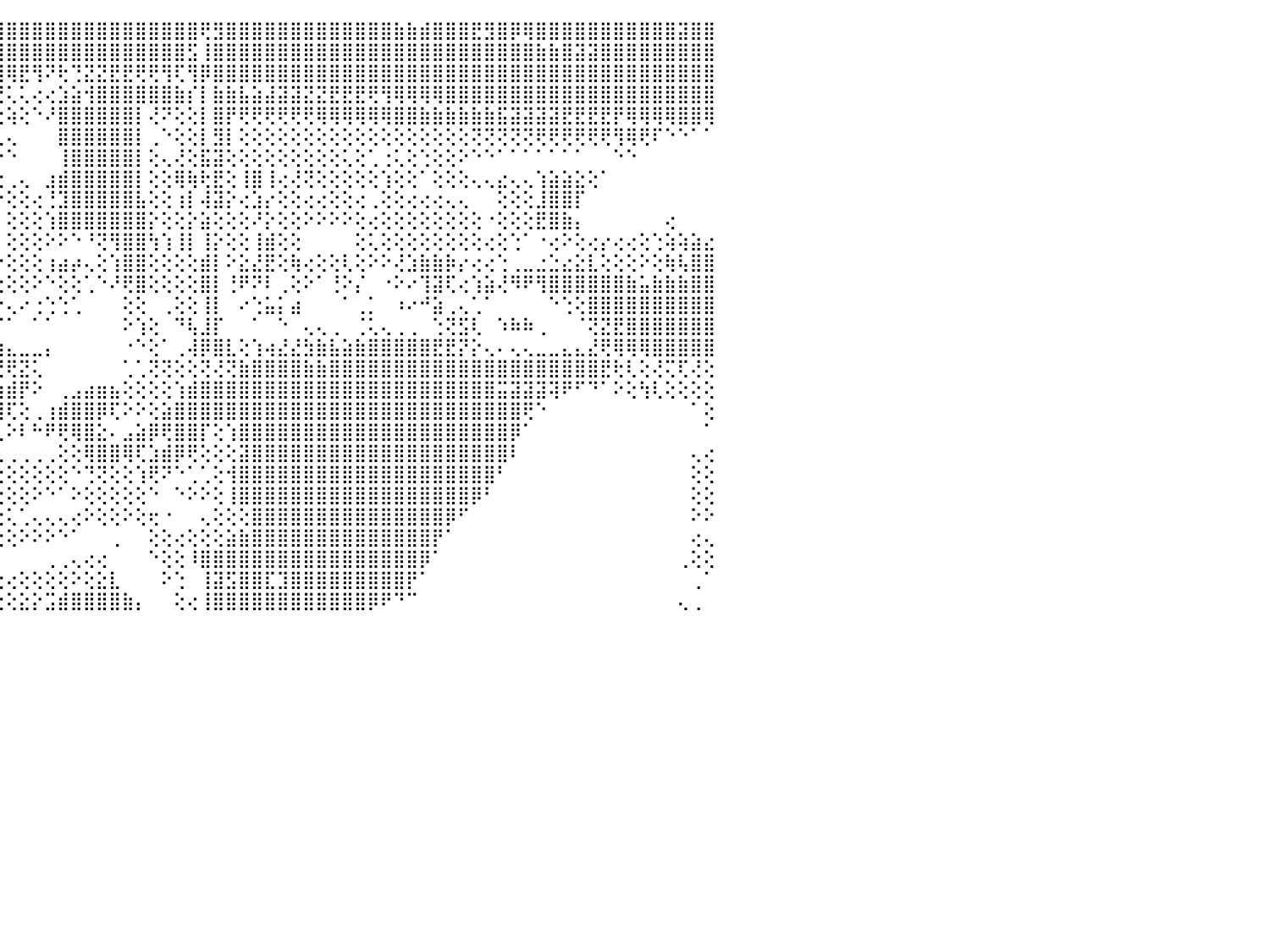

⢿⢕⠀⠀⠀⠀⠀⠀⠀⠀⠀⠀⠀⠀⠀⠀⠀⠀⢕⢀⢄⢕⢹⡕⢸⣧⢕⢕⢕⢸⡟⠑⣿⣿⡇⣡⡿⠗⠏⣝⣵⣷⣿⣿⣿⣿⣿⣿⣿⣿⣿⣿⣿⣿⣿⣿⣿⣿⣿⣿⢟⣻⣿⣿⣿⣿⣿⣿⣿⣿⣿⣿⣿⣿⣿⣷⣷⣾⣿⣿⣿⣟⣻⣿⡿⢿⣿⣿⣿⣿⣿⣿⣿⣿⣿⣿⣿⣽⣿⣿⠀
⠕⠀⠀⠀⠀⠀⠀⠀⠀⠀⠀⠀⠀⢀⢀⢄⢔⢔⣕⣕⣥⣵⡕⣿⢸⣿⢸⢕⢕⢸⣷⣔⣿⣿⣋⣹⣷⣾⣾⣿⣿⣿⣿⣿⣿⣿⣿⣿⣿⣿⣿⣿⣿⣿⣿⣿⣿⣿⣿⣫⢸⣿⣿⣿⣿⣿⣿⣿⣿⣿⣿⣿⣿⣿⣿⣿⣿⣿⣿⣿⣿⣿⣿⣿⣿⣿⣷⣷⣿⣽⣽⣿⣿⣿⣿⣿⣿⣿⣿⣿⠀
⠀⠀⠀⠀⠀⠀⠀⠀⢀⢄⢔⢔⢕⢱⣷⣿⣿⣿⣿⢿⢿⣿⣿⣯⢙⣿⣸⡰⢼⢺⣯⣵⣿⣿⣿⣿⣿⣿⣿⣿⣿⣿⣿⣿⣿⢿⣟⢻⠝⢗⢙⣝⣝⣟⣟⢟⢟⢻⢏⢻⡿⣿⣿⣿⣿⣿⣿⣿⣿⣿⣿⣿⣿⣿⣿⣿⣿⣿⣿⣿⣿⣿⣿⣿⣿⣿⣿⣿⣿⣿⣿⣿⣿⣿⣿⣿⣿⣿⣿⣿⠀
⠀⠀⠀⠀⠀⠀⠀⢔⢕⢕⢕⢕⣱⣾⣿⣿⣿⢏⢕⢱⣵⣵⣾⡕⢵⣽⣵⣵⣾⣿⣿⣿⣿⣿⣿⣿⣿⣿⣿⢿⣟⢿⠟⢗⢘⢅⢅⢔⢔⣱⣵⢺⣿⣿⣿⣿⣿⣿⣷⡎⡇⣷⣷⣧⣵⣼⣽⣽⣝⣝⣟⣟⣟⢟⢻⢿⢿⢿⢿⣿⣿⣿⣿⣿⣿⣿⣿⣿⣿⣿⣿⣿⣿⣿⣿⣿⣿⣿⣿⣿⠀
⠀⠀⠀⠀⠀⠀⠀⠕⠑⠕⢕⢕⢙⣟⣻⣯⣝⡕⢕⢕⢜⢹⡿⢿⣜⢻⡿⣿⣿⣿⣿⣿⣿⢿⡟⢏⠝⢑⢕⢅⢕⢔⢕⢕⢕⢵⢕⠑⠜⣿⣿⣿⣿⣿⣿⡇⢜⠝⢕⢕⡇⣿⡟⢟⢟⢟⢟⢟⢟⢿⢿⢿⢿⢿⢿⣿⣿⣷⣷⣷⣷⣷⣷⣯⣽⣽⣽⣽⣟⣟⣟⣟⡟⢿⢿⢿⢿⣿⣿⢿⠀
⡆⠀⠀⠀⢠⢔⢗⢕⢕⡕⢕⢕⢹⣿⣿⣿⣿⣿⣿⣿⣷⣻⣷⢷⣿⣿⣵⡿⢟⠿⢟⢃⢕⢕⢕⢕⢕⠕⢕⢕⢕⢕⢕⢕⢄⢄⠀⠀⠀⣿⣿⣿⣿⣿⣿⡇⢀⠑⢕⢕⡇⣻⡇⢕⢕⢕⢕⢕⢕⢕⢕⢕⢕⢕⢕⢕⢕⢕⢕⢕⢕⢝⢝⢝⢝⢝⢟⢟⢟⢟⢟⢟⢻⢿⢟⠏⠑⠑⠁⠁⠀
⣷⡄⠀⠀⢔⢕⡕⢕⢜⣿⣿⣿⣿⣿⣿⣿⣿⣿⡿⣿⣿⣿⡇⢸⢟⢝⡕⢔⢔⢕⢕⢕⢕⢕⢕⢅⢅⢕⢕⠑⠑⠑⠑⠑⠑⠑⠀⠀⠀⢸⣿⣿⣿⣿⣿⡇⢕⢄⢜⢕⣯⣽⢕⢕⢕⢕⢕⢕⢕⢕⢕⢅⢕⢁⢐⢅⢕⢑⢕⢕⠕⠑⠑⠁⠁⠁⠁⠁⠁⠁⠀⠀⠑⠑⠀⠀⠀⠀⠀⠀⠀
⢝⢿⢵⢄⠀⠕⢕⣱⣷⣼⣿⣿⣿⣿⣿⣿⡏⢕⢕⢔⢝⢻⣿⣷⣷⣾⢇⠕⠕⠕⠑⠑⢕⢵⣕⡕⢕⢁⠀⠀⠀⢀⢀⠀⢕⢀⢄⠀⣰⣾⣿⣿⣿⣿⣿⡇⢕⢕⢿⢷⢗⣟⢕⢸⣿⢸⢔⢜⢝⢕⢕⢕⢕⢕⢱⢕⢕⠁⢕⢕⢕⢄⢄⣔⢄⢄⢱⣵⣵⣕⢕⠁⠀⠀⠀⠀⠀⠀⠀⠀⠀
⢕⢕⡕⢕⢔⢀⠁⠜⢟⢟⢏⢹⣿⣿⣿⣿⢇⢕⢕⢕⢕⢕⢕⢝⢹⢵⠵⠀⠀⠀⢄⣄⡅⢽⣿⣿⣵⢕⢔⠔⠀⠕⠱⠔⠕⢕⢕⢔⢘⣹⣿⣿⣿⣿⣿⣧⢕⢕⢰⡇⢼⣽⡕⢔⣱⡔⢕⢕⢔⢔⢕⢕⢔⢀⢕⢕⢔⢔⢔⢄⢄⠀⠀⢕⢕⢕⣸⣿⣿⡏⠀⠀⠀⠀⠀⠀⠀⠀⠀⠀⠀
⢕⢕⢵⢕⢕⢕⢄⠀⢑⣵⣵⡕⢜⢟⢝⢕⢕⢕⢕⢕⢕⢕⢕⢕⢕⢕⢕⠆⠕⠕⢕⢙⢃⢻⣿⣿⣿⢕⢔⢄⢔⢸⣾⡇⡇⢕⢕⢕⢱⣿⣿⣿⣿⣿⣿⣿⡕⢕⢕⡕⣵⢕⢕⢕⠜⡕⢕⢕⠕⠕⠕⠕⢕⢔⢕⢕⢕⢕⢕⢕⢕⢕⠐⢕⢕⢕⣟⣿⣷⡄⠀⠀⠀⠀⠀⠀⢔⠀⠀⠀⠀
⣷⣷⣾⢷⢷⢷⢷⢧⣼⣿⣿⣿⡕⢕⢕⢕⢕⢕⢕⢕⢕⢕⢕⢕⢕⢕⢕⢁⢕⢕⢕⢕⠀⢔⢜⣿⣿⢕⠑⢕⢕⢸⣻⡇⡇⢕⢕⢕⠕⠕⠑⠘⢝⢻⣿⣿⢳⢱⢸⡇⢸⡕⢕⢕⢸⣾⢕⢕⠀⠀⠀⠀⢕⢅⢕⢕⢕⢕⢕⢕⢕⢕⢔⢕⢑⠁⠐⢔⠕⢕⢔⡔⢔⢔⢕⢑⢵⢵⣵⣔⠀
⣱⢕⢹⡝⢕⢕⣕⣼⣿⣿⣿⣿⣿⣕⢕⢕⢕⢕⢕⢕⢕⠕⠱⡱⢵⢵⢵⣵⡵⠵⠵⠵⠤⠵⢸⢿⢿⡕⠄⢕⢕⠸⠘⠕⠕⢕⢕⢕⢰⣴⡴⢄⢕⢱⣿⣿⢕⢕⢕⢕⣾⡇⠕⣕⣜⣟⢕⢷⢔⢕⢕⢇⢕⠕⠕⢜⣱⣷⣷⡷⡔⢔⢔⢑⢀⣀⣐⣑⣔⣕⣇⢕⢕⢕⠕⢕⢷⢧⣿⣿⠀
⢏⢟⣿⣿⡷⢞⣿⣿⣿⣿⣿⣿⣿⣿⣷⢕⢕⢕⢕⢕⢱⠕⢕⣕⣕⣕⡵⢿⣧⡵⢀⢀⢀⢀⢁⢣⢕⢇⠕⢑⣑⡁⢕⢕⢕⢕⢕⠕⠑⢕⢕⢁⠑⠜⢟⣿⢕⢕⢕⢕⣿⡇⢘⠟⠝⠇⢀⢕⠕⠁⢘⠕⡌⠀⠐⠕⠔⢹⣽⢏⢔⢱⣵⢜⠻⠟⢻⣿⣿⣿⣿⣿⣿⣷⣥⣷⣷⣷⣿⣿⠀
⢄⢝⢝⠕⠑⠁⠘⢻⣿⣿⣿⣿⣿⡟⢕⢕⢕⢕⢕⢕⢝⢟⢿⢿⣿⣿⣿⣷⣷⣷⣿⣿⣿⣿⣷⣶⡇⢕⢴⢸⣿⡇⢱⣕⠑⢄⠔⢐⢑⢑⢁⠀⠀⠀⢕⢕⠀⢀⢕⢕⢸⡇⠀⠔⢑⣥⡅⣴⠀⠀⠀⠁⢀⡁⠀⠰⠔⠚⣵⢀⢄⢁⠁⠀⠀⠀⠀⠑⢑⢕⣿⣿⣿⣿⣿⣿⣿⣿⣿⣿⠀
⢕⢕⠕⠐⠀⠀⠀⠀⠙⢿⣿⣿⣿⣇⢕⢕⢕⠕⢕⣸⣧⣅⠕⢕⢕⢹⠿⠿⢿⠿⠿⠿⠿⠿⠿⠟⢇⢕⠀⠈⠁⠹⠇⠁⠈⠁⠀⠁⠁⠀⠀⠀⠀⠀⠕⢱⢕⠀⠙⢧⣸⡏⠀⠀⠁⠀⠑⠀⢄⢄⢀⠀⢈⢅⢄⢀⢀⠀⢑⢝⣫⢇⠀⠱⠷⠷⢀⠀⠀⠈⢝⣝⣟⣿⣿⣿⣿⣿⣿⣿⠀
⠑⠁⠀⠀⠀⠀⠀⠀⠀⠀⠈⠻⢿⣿⣿⣿⣿⣿⣿⣿⣿⣿⠕⠕⢕⢕⢕⠀⠁⠁⠁⠁⠁⠁⠁⠁⢕⣕⣕⣕⣵⣵⣵⣴⣴⣄⣀⣀⡄⠀⠀⠀⠀⠀⠐⠑⢕⠁⢀⢼⡿⣿⣇⢕⢱⢴⣜⣜⣳⣷⣧⣵⣷⣿⣿⣿⣿⣿⣟⣟⡝⡕⢄⠄⢄⢄⣀⣀⣄⣄⣜⢟⢿⢿⢿⣿⣿⣿⣿⣿⠀
⠀⠀⠀⠀⠀⠀⠀⠀⠀⠀⠀⠀⠀⠙⠻⢿⣿⣿⣿⣿⣿⣿⠄⠁⠕⠕⠕⢄⢄⢄⠄⠔⢔⣔⣔⣔⣗⣿⡿⢿⣿⣿⣿⣿⢟⢟⣝⢅⠀⠀⠀⠀⠀⠀⢁⢁⢝⢝⢕⢕⢝⢜⢝⣷⣿⣿⣿⣿⣷⣷⣿⣿⣿⣿⣿⣿⣿⣿⣿⣿⣿⣿⣿⣿⣿⣿⣿⣿⣿⣿⣿⣟⢗⢇⢕⢜⢍⢏⢜⢕⠀
⠀⠀⠀⠀⠀⠀⠀⠀⠀⠀⠀⠀⠀⠀⠀⠀⠈⠉⠛⠛⠋⠁⠀⠀⠁⠁⠄⢕⣿⣿⣿⣿⣿⣿⣿⣿⣿⣿⣿⣿⣯⣵⣵⣵⣵⣾⡟⠕⠀⢀⣠⣴⣶⣦⢕⢕⢕⢕⢱⣾⣿⣿⣿⣿⣿⣿⣿⣿⣿⣿⣿⣿⣿⣿⣿⣿⣿⣿⣿⣿⣿⣿⣿⣭⣽⣽⣽⢽⠟⠋⠙⠁⠕⢕⢳⢇⢕⢕⢕⢕⠀
⠀⠀⠀⠀⠀⠀⠀⠀⠀⠀⠀⠀⠀⠀⠀⠀⠀⠀⠀⠀⠀⠀⠀⠀⠀⠀⠀⠀⢻⡿⢿⣿⣿⣿⣿⣿⣿⣿⣿⣿⣿⣿⣿⣿⣿⢏⢕⢀⢰⣾⣿⣿⡿⢏⠕⠕⢕⣵⣿⣿⣿⣿⣿⣿⣿⣿⣿⣿⣿⣿⣿⣿⣿⣿⣿⣿⣿⣿⣿⣿⣿⣿⣿⣿⣿⢟⠑⠀⠀⠀⠀⠀⠀⠀⠀⠀⠀⠀⠁⢕⠀
⠀⠀⠀⠀⠀⠀⠀⠀⠀⠀⠀⠀⠀⠀⠀⠀⠀⠀⠀⠀⠀⠀⠀⠀⠀⠀⠀⠀⠕⣷⣿⣿⣿⣿⣿⣿⣿⣿⣿⣿⣿⣿⣿⣿⢇⠕⠇⠓⠟⢟⢿⣿⣕⠄⣠⣵⡿⢟⣿⣿⡏⢕⢱⣿⣿⣿⣿⣿⣿⣿⣿⣿⣿⣿⣿⣿⣿⣿⣿⣿⣿⣿⣿⣿⡿⠁⠀⠀⠀⠀⠀⠀⠀⠀⠀⠀⠀⠀⠀⠁⠀
⠀⠀⠀⠀⠀⠀⠀⠀⠀⠀⠀⠀⠀⠀⠀⠀⠀⠀⠀⠀⠀⠀⠀⠀⠀⠀⠀⠀⠀⢹⣿⣿⣿⣿⣿⣿⣿⣿⣿⣿⣿⣿⢟⢕⢄⢀⢀⢀⢀⢕⢕⢿⣿⣿⢿⢏⣱⣾⡿⢟⢕⢕⢕⣽⣿⣿⣿⣿⣿⣿⣿⣿⣿⣿⣿⣿⣿⣿⣿⣿⣿⣿⣿⣿⠇⠀⠀⠀⠀⠀⠀⠀⠀⠀⠀⠀⠀⠀⢄⢔⠀
⠀⠀⠀⠀⠀⠀⠀⠀⠀⠀⠀⠀⠀⠀⠀⠀⠀⠀⠀⠀⠀⠀⠀⠀⠀⠀⠀⠀⠁⢕⢿⣿⣿⣿⣿⣿⣿⣿⣿⣿⣿⢗⢕⢕⢕⢕⢕⢕⢕⢕⠑⢙⢝⢕⢕⢱⢟⠝⠑⢁⢁⢕⢺⣿⣿⣿⣿⣿⣿⣿⣿⣿⣿⣿⣿⣿⣿⣿⣿⣿⣿⣿⣿⠃⠀⠀⠀⠀⠀⠀⠀⠀⠀⠀⠀⠀⠀⠀⢕⢕⠀
⠀⠀⠀⠀⠀⠀⠀⠀⠀⠀⠀⠀⠀⠀⠀⠀⠀⠀⠀⠀⠀⠀⠀⠀⠀⠀⠀⠀⢀⢕⠘⣿⣿⣿⢿⡟⠟⠛⠟⢝⢕⢕⢕⢕⢕⢕⢕⠕⠑⠁⠕⢕⢕⢕⢕⢕⠑⠀⠑⠕⠕⢕⢸⣿⣿⣿⣿⣿⣿⣿⣿⣿⣿⣿⣿⣿⣿⣿⣿⣿⣿⡿⠃⠀⠀⠀⠀⠀⠀⠀⠀⠀⠀⠀⠀⠀⠀⠀⢕⢕⠀
⠀⠀⠀⠀⠀⠀⠀⠀⠀⠀⠀⠀⠀⠀⠀⠀⠀⠀⠀⠀⠀⠀⠀⠀⠀⠀⠀⠀⠁⠀⢰⣿⣿⡿⢝⠁⠀⢀⢄⠀⠑⢕⢕⢕⢕⢅⢁⢄⢄⢄⢔⠕⢕⢕⠕⢕⢖⠐⠀⠀⢄⢕⢕⢕⣿⣿⣿⣿⣿⣿⣿⣿⣿⣿⣿⣿⣿⣿⣿⡿⠋⠀⠀⠀⠀⠀⠀⠀⠀⠀⠀⠀⠀⠀⠀⠀⠀⠀⠕⠕⠀
⠀⠀⠀⠀⠀⠀⠀⠀⠀⠀⠀⠀⠀⠀⠀⠀⠀⠀⠀⠀⠀⠀⠀⠀⠀⠀⠀⠀⢀⣴⣿⣿⡟⢕⠕⠀⢕⢕⢕⠀⠀⠁⠑⢕⢕⢕⠕⠕⠕⠑⠁⠀⠀⢀⠀⠀⢕⢕⢔⢕⢕⢕⣵⣷⣿⣿⣿⣿⣿⣿⣿⣿⣿⣿⣿⣿⣿⣿⡟⠁⠀⠀⠀⠀⠀⠀⠀⠀⠀⠀⠀⠀⠀⠀⠀⠀⠀⠀⢔⢄⠀
⠀⠀⠀⠀⠀⠀⠀⠀⠀⠀⠀⠀⠀⠀⠀⠀⠀⠀⠀⠀⠀⢄⢄⢄⢀⠀⠀⠀⢕⢿⣿⢧⢕⢕⠀⠄⢕⢕⢕⢄⢔⢔⠀⠁⠀⠀⠀⠀⢀⢀⢄⢔⢔⠀⠀⠀⠑⢕⢕⠸⣿⣿⣿⣿⣿⣿⣿⣿⣿⣿⣿⣿⣿⣿⣿⣿⣿⡿⠁⠀⠀⠀⠀⠀⠀⠀⠀⠀⠀⠀⠀⠀⠀⠀⠀⠀⠀⢀⢕⢕⠀
⠀⠀⠀⠀⠀⠀⠀⠀⠀⠀⠀⠀⠀⠀⠀⠀⠀⠀⠀⢀⢔⢕⢕⢕⠜⠀⠀⠀⠑⢜⢟⢕⢕⢕⢀⠀⠕⠑⠑⠁⢀⢔⢔⢔⢔⢔⢕⢕⢕⢕⠕⢕⣕⣇⠀⠀⠀⠕⢑⠀⢸⣽⣫⣿⣿⣏⣹⣿⣿⣿⣿⣿⣿⣿⣿⣿⡟⠁⠀⠀⠀⠀⠀⠀⠀⠀⠀⠀⠀⠀⠀⠀⠀⠀⠀⠀⠀⠀⢀⠁⠀
⠀⠀⠀⠀⠀⠀⠀⠀⠀⠀⠀⠀⠀⠀⠀⠀⠕⢄⢀⢕⢕⠕⢕⠀⠀⢀⢀⠀⠀⢕⢕⢕⢕⢕⢕⢄⢄⢔⢔⢕⢕⢕⢕⢕⢕⢕⣕⡕⣩⣾⣿⣿⣿⣿⣷⡄⠀⠀⢕⢔⢸⣿⣿⣿⣿⣿⣿⣿⣿⣿⣿⣿⣿⡿⠟⠙⠉⠀⠀⠀⠀⠀⠀⠀⠀⠀⠀⠀⠀⠀⠀⠀⠀⠀⠀⠀⠀⢄⢀⠀⠀
⠀⠀⠀⠀⠀⠀⠀⠀⠀⠀⠀⠀⠀⠀⠀⠀⠀⠀⠀⠀⠀⠀⠀⠀⠀⠀⠀⠀⠀⠀⠀⠀⠀⠀⠀⠀⠀⠀⠀⠀⠀⠀⠀⠀⠀⠀⠀⠀⠀⠀⠀⠀⠀⠀⠀⠀⠀⠀⠀⠀⠀⠀⠀⠀⠀⠀⠀⠀⠀⠀⠀⠀⠀⠀⠀⠀⠀⠀⠀⠀⠀⠀⠀⠀⠀⠀⠀⠀⠀⠀⠀⠀⠀⠀⠀⠀⠀⠀⠀⠀⠀